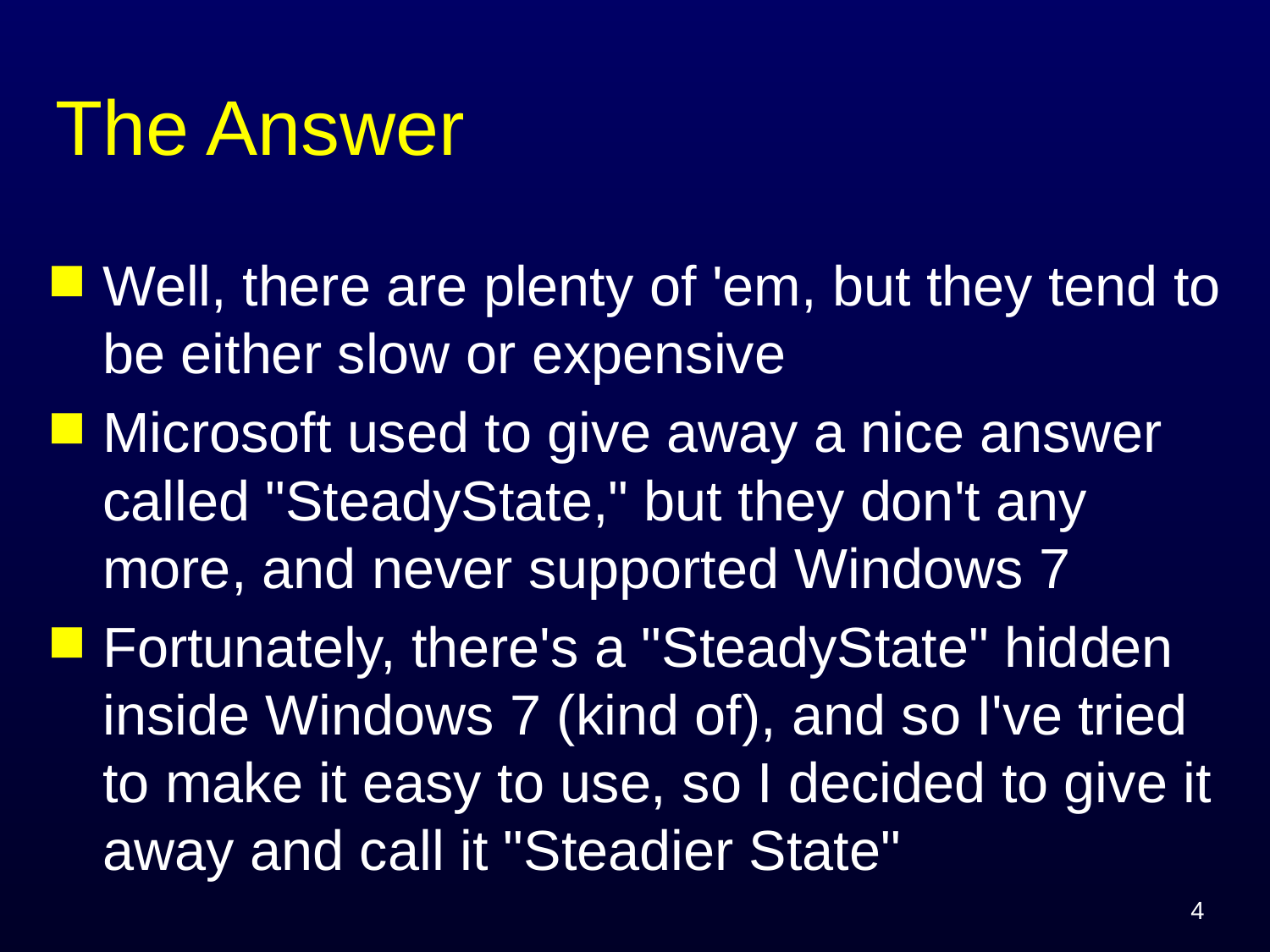

# The Answer
Well, there are plenty of 'em, but they tend to be either slow or expensive
Microsoft used to give away a nice answer called "SteadyState," but they don't any more, and never supported Windows 7
Fortunately, there's a "SteadyState" hidden inside Windows 7 (kind of), and so I've tried to make it easy to use, so I decided to give it away and call it "Steadier State"
4